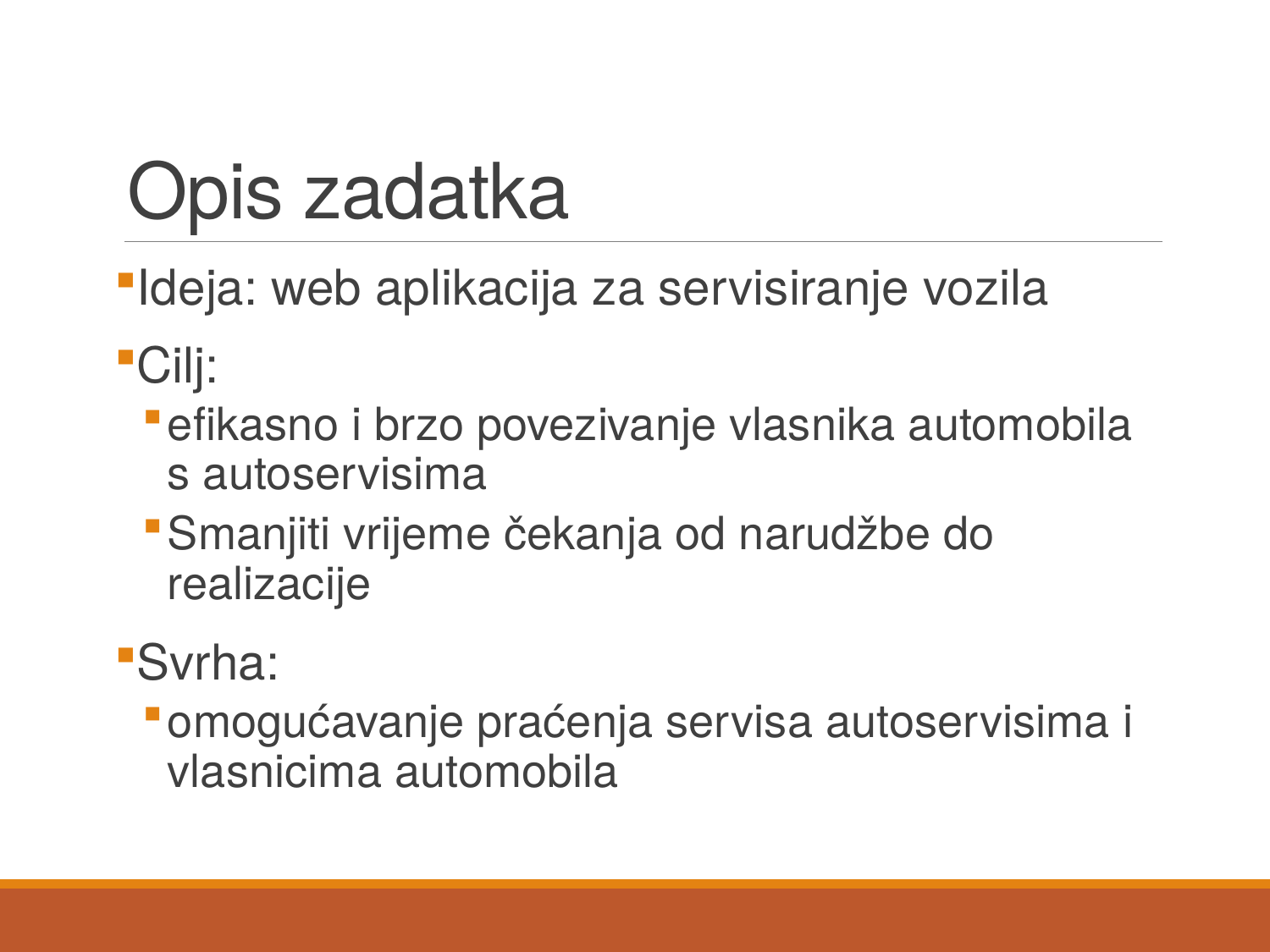

# Opis zadatka
Ideja: web aplikacija za servisiranje vozila
Cilj:
efikasno i brzo povezivanje vlasnika automobila s autoservisima
Smanjiti vrijeme čekanja od narudžbe do realizacije
Svrha:
omogućavanje praćenja servisa autoservisima i vlasnicima automobila